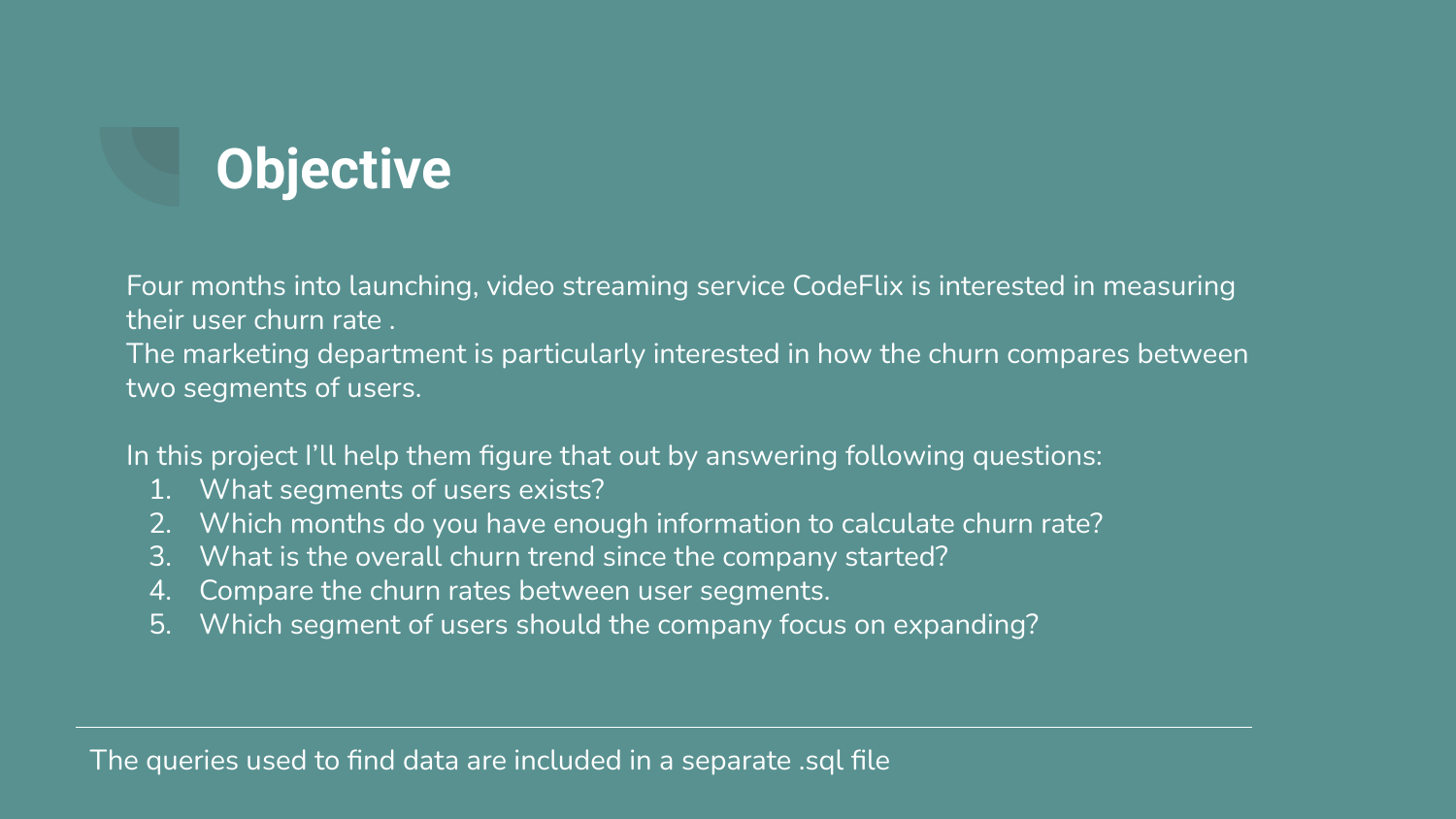

# Objective

Four months into launching, video streaming service CodeFlix is interested in measuring their user churn rate .
The marketing department is particularly interested in how the churn compares between two segments of users.

In this project I’ll help them figure that out by answering following questions:
What segments of users exists?
Which months do you have enough information to calculate churn rate?
What is the overall churn trend since the company started?
Compare the churn rates between user segments.
Which segment of users should the company focus on expanding?
The queries used to find data are included in a separate .sql file